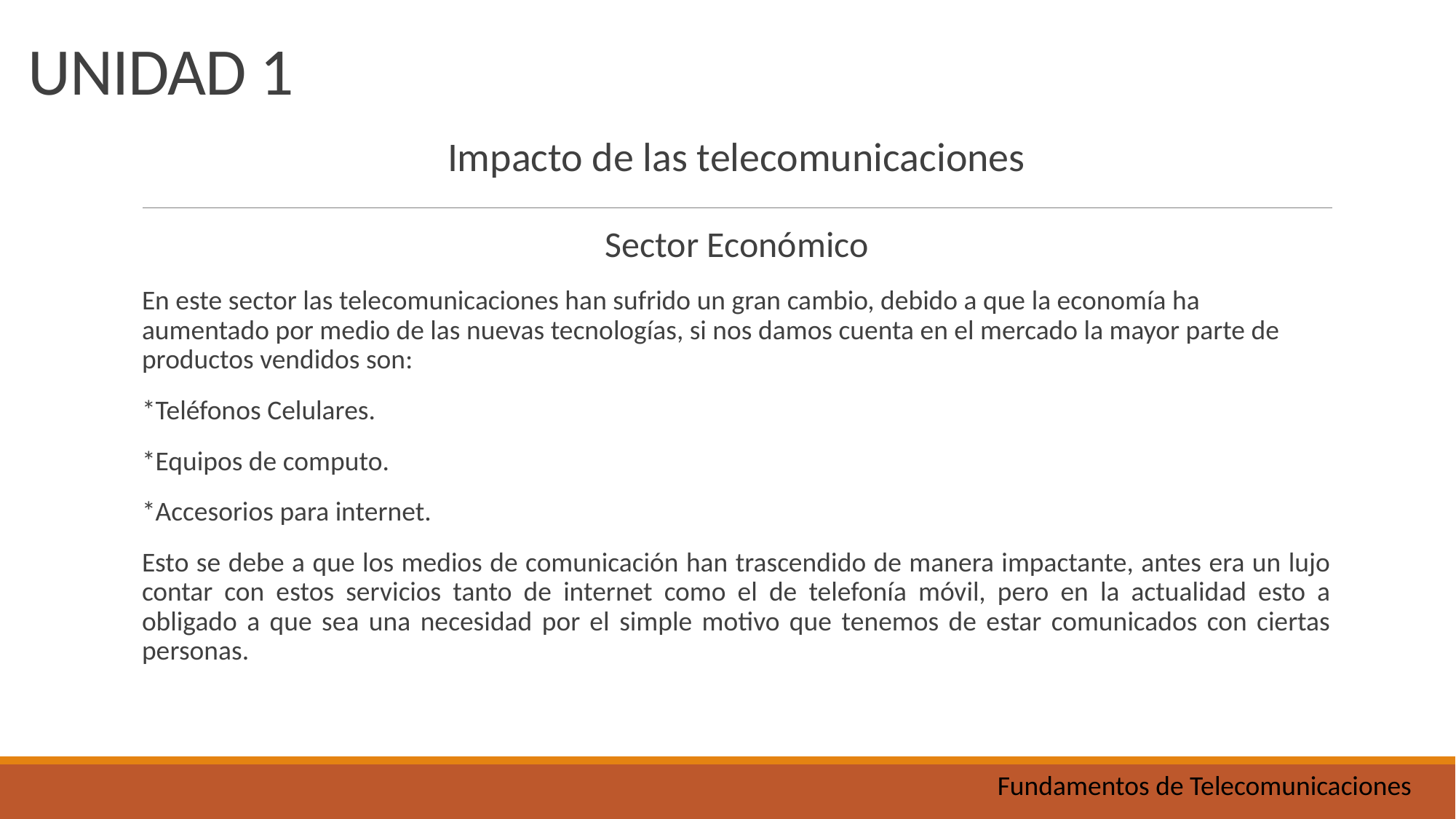

UNIDAD 1
Impacto de las telecomunicaciones
Sector Económico
En este sector las telecomunicaciones han sufrido un gran cambio, debido a que la economía ha aumentado por medio de las nuevas tecnologías, si nos damos cuenta en el mercado la mayor parte de productos vendidos son:
*Teléfonos Celulares.
*Equipos de computo.
*Accesorios para internet.
Esto se debe a que los medios de comunicación han trascendido de manera impactante, antes era un lujo contar con estos servicios tanto de internet como el de telefonía móvil, pero en la actualidad esto a obligado a que sea una necesidad por el simple motivo que tenemos de estar comunicados con ciertas personas.

Fundamentos de Telecomunicaciones